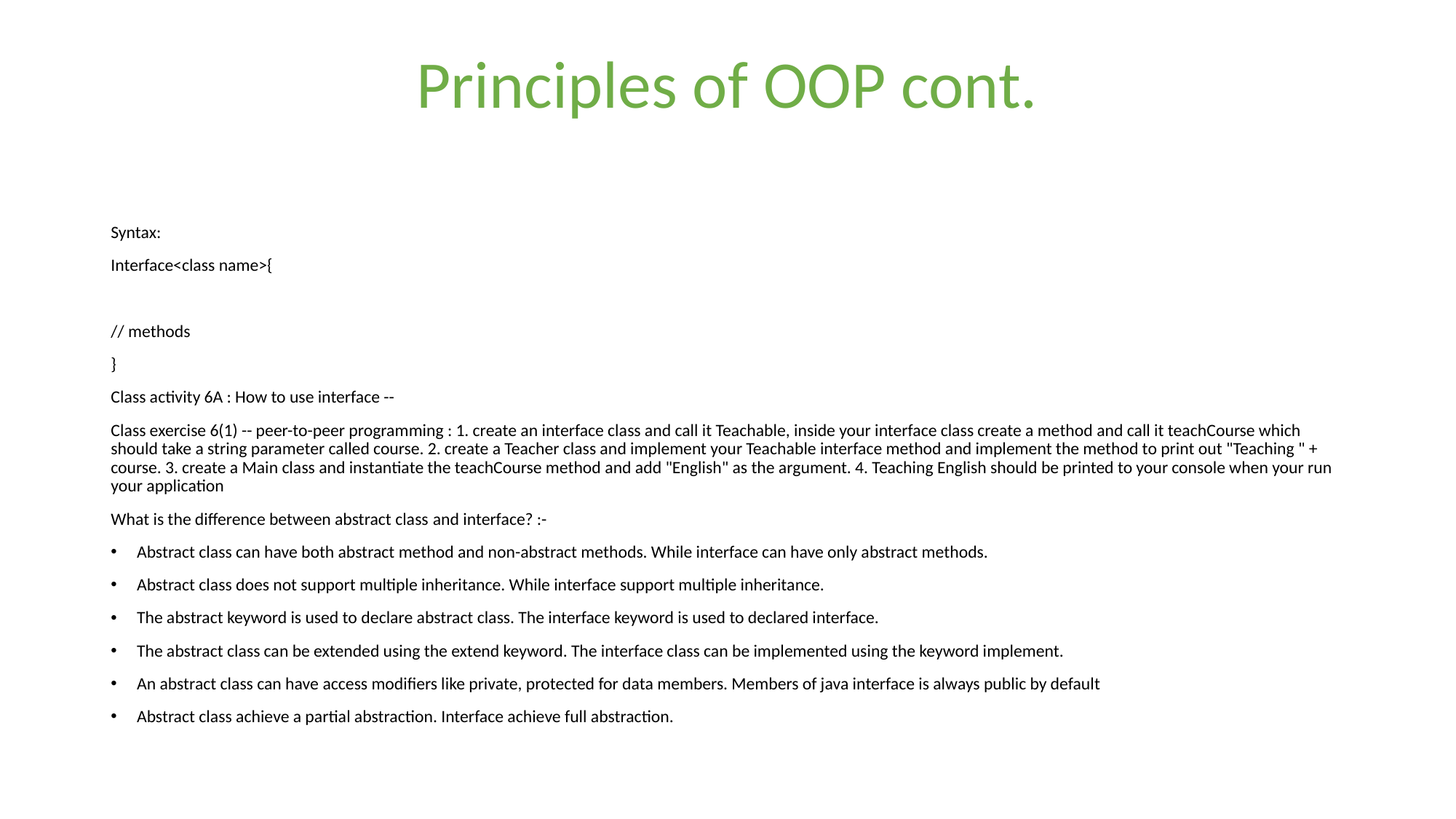

# Principles of OOP cont.

Syntax:
Interface<class name>{

// methods
}
Class activity 6A : How to use interface --
Class exercise 6(1) -- peer-to-peer programming : 1. create an interface class and call it Teachable, inside your interface class create a method and call it teachCourse which should take a string parameter called course. 2. create a Teacher class and implement your Teachable interface method and implement the method to print out "Teaching " + course. 3. create a Main class and instantiate the teachCourse method and add "English" as the argument. 4. Teaching English should be printed to your console when your run your application
What is the difference between abstract class and interface? :-
Abstract class can have both abstract method and non-abstract methods. While interface can have only abstract methods.
Abstract class does not support multiple inheritance. While interface support multiple inheritance.
The abstract keyword is used to declare abstract class. The interface keyword is used to declared interface.
The abstract class can be extended using the extend keyword. The interface class can be implemented using the keyword implement.
An abstract class can have access modifiers like private, protected for data members. Members of java interface is always public by default
Abstract class achieve a partial abstraction. Interface achieve full abstraction.